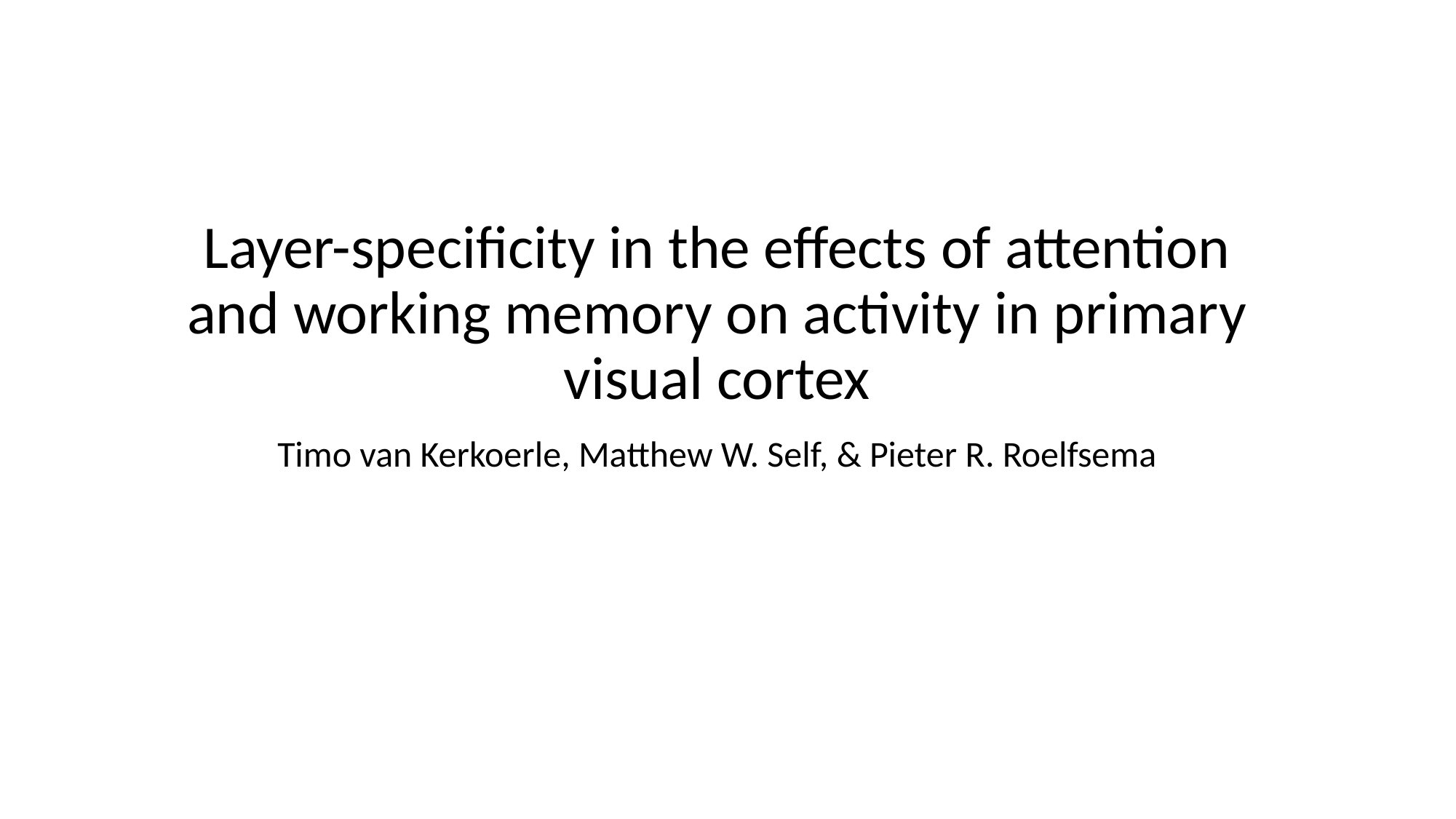

# Layer-specificity in the effects of attention and working memory on activity in primary visual cortex
Timo van Kerkoerle, Matthew W. Self, & Pieter R. Roelfsema